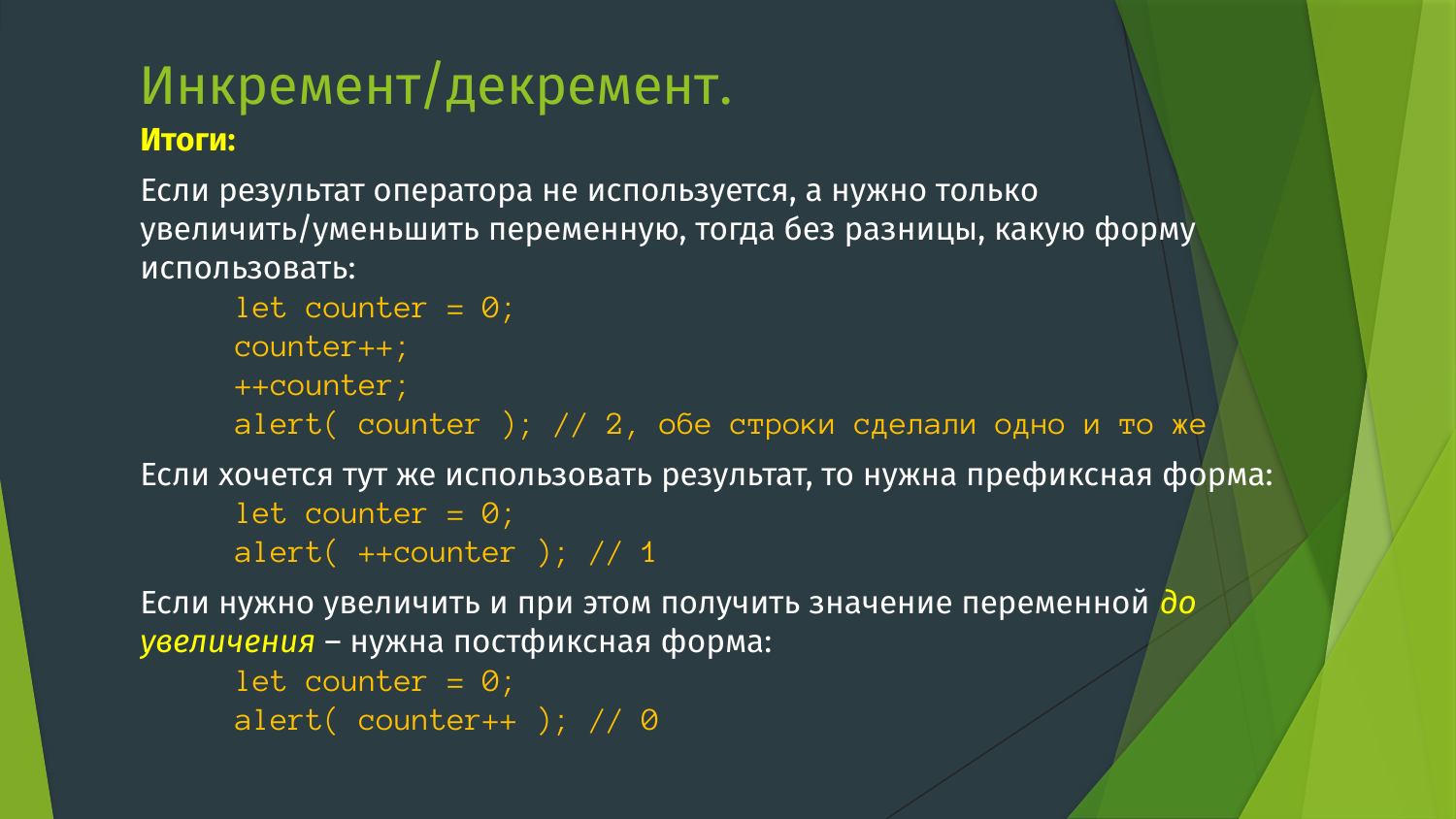

# Инкремент/декремент.
Итоги:
Если результат оператора не используется, а нужно только увеличить/уменьшить переменную, тогда без разницы, какую форму использовать:
let counter = 0;
counter++;
++counter;
alert( counter ); // 2, обе строки сделали одно и то же
Если хочется тут же использовать результат, то нужна префиксная форма:
let counter = 0;
alert( ++counter ); // 1
Если нужно увеличить и при этом получить значение переменной до увеличения – нужна постфиксная форма:
let counter = 0;
alert( counter++ ); // 0